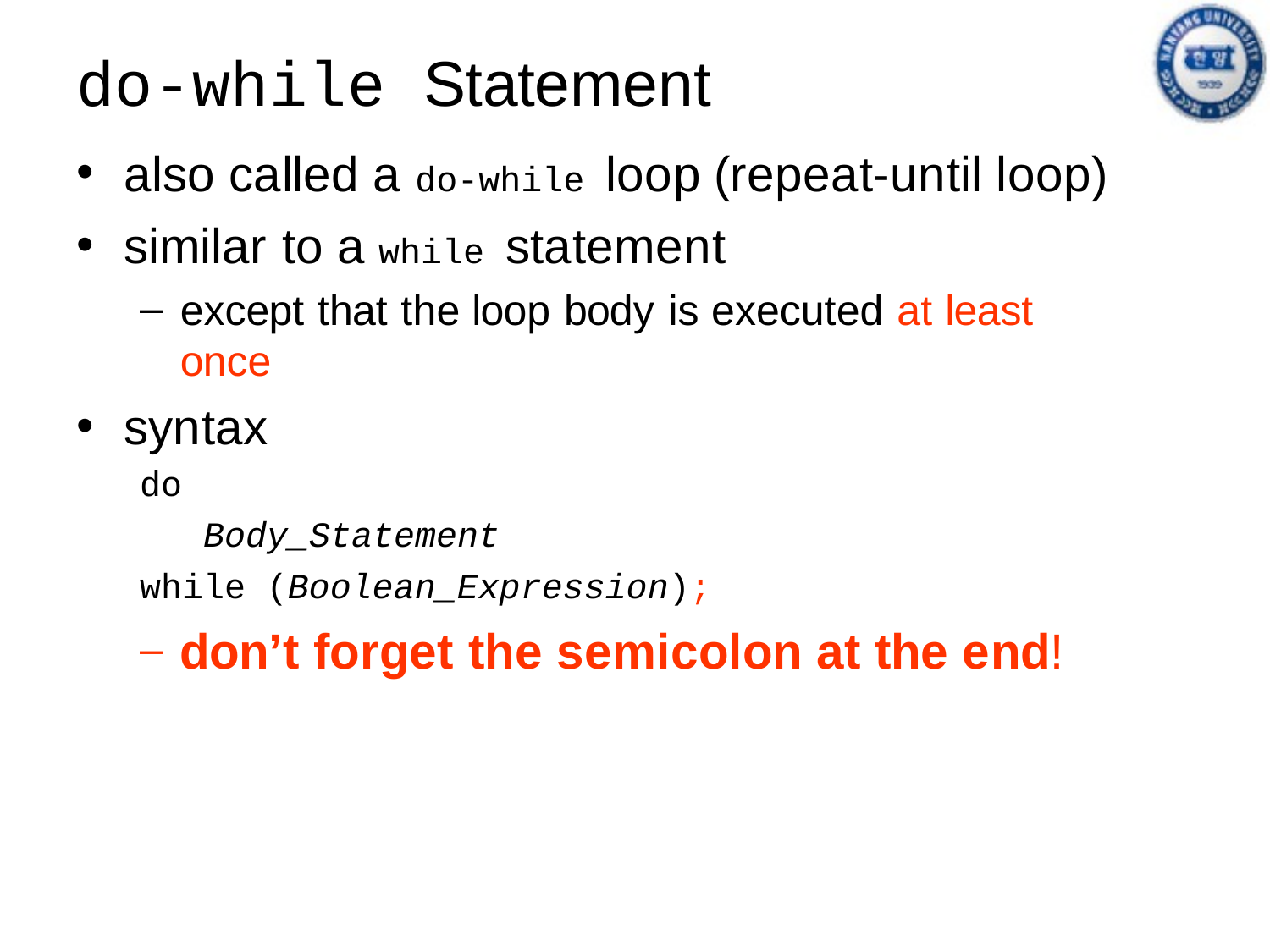

# do-while Statement
also called a do-while loop (repeat-until loop)

similar to a while statement

except that the loop body is executed at least once

syntax
do
Body_Statement
while (Boolean_Expression);

don’t forget the semicolon at the end!